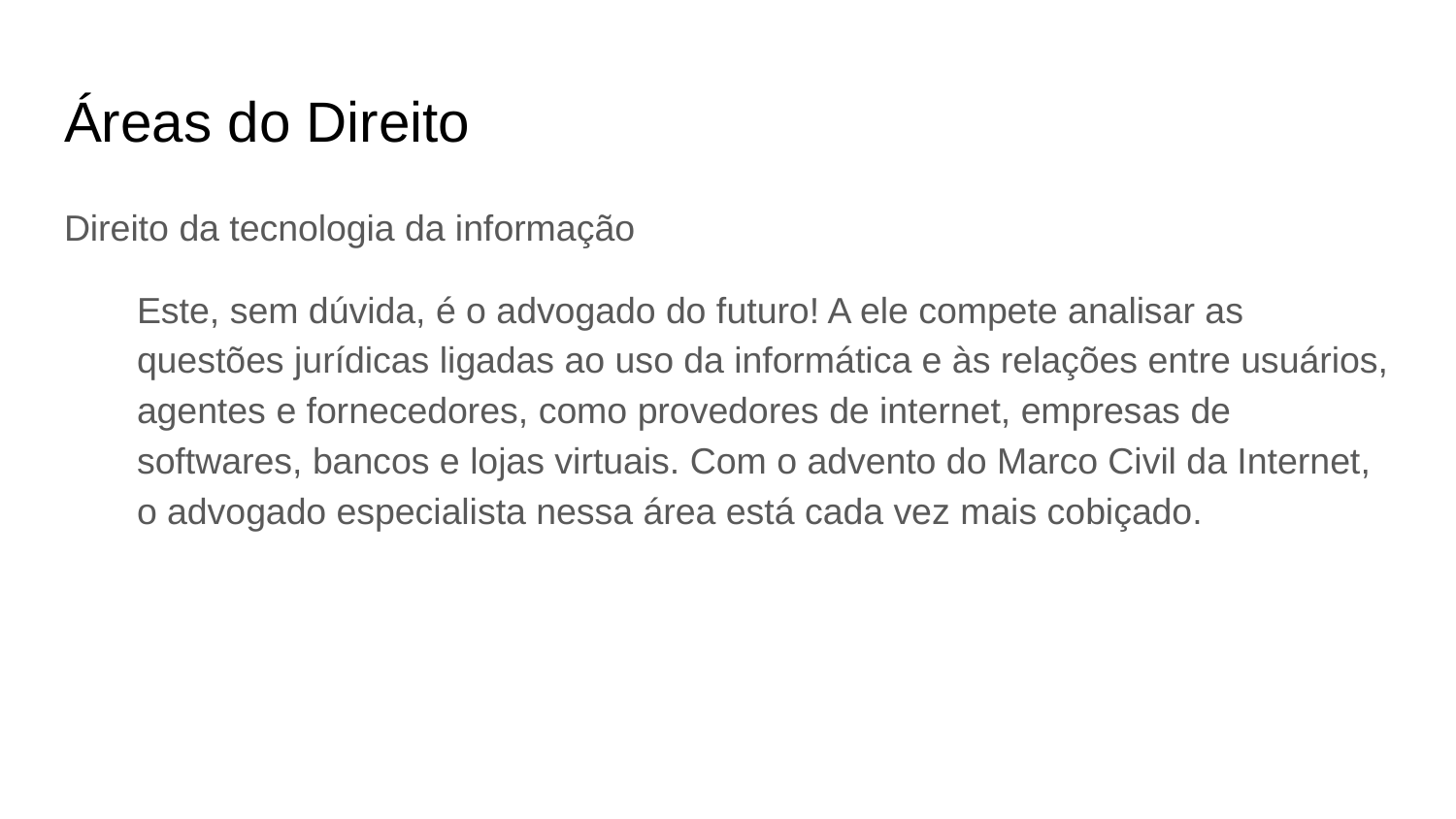

# Áreas do Direito
Direito da tecnologia da informação
Este, sem dúvida, é o advogado do futuro! A ele compete analisar as questões jurídicas ligadas ao uso da informática e às relações entre usuários, agentes e fornecedores, como provedores de internet, empresas de softwares, bancos e lojas virtuais. Com o advento do Marco Civil da Internet, o advogado especialista nessa área está cada vez mais cobiçado.